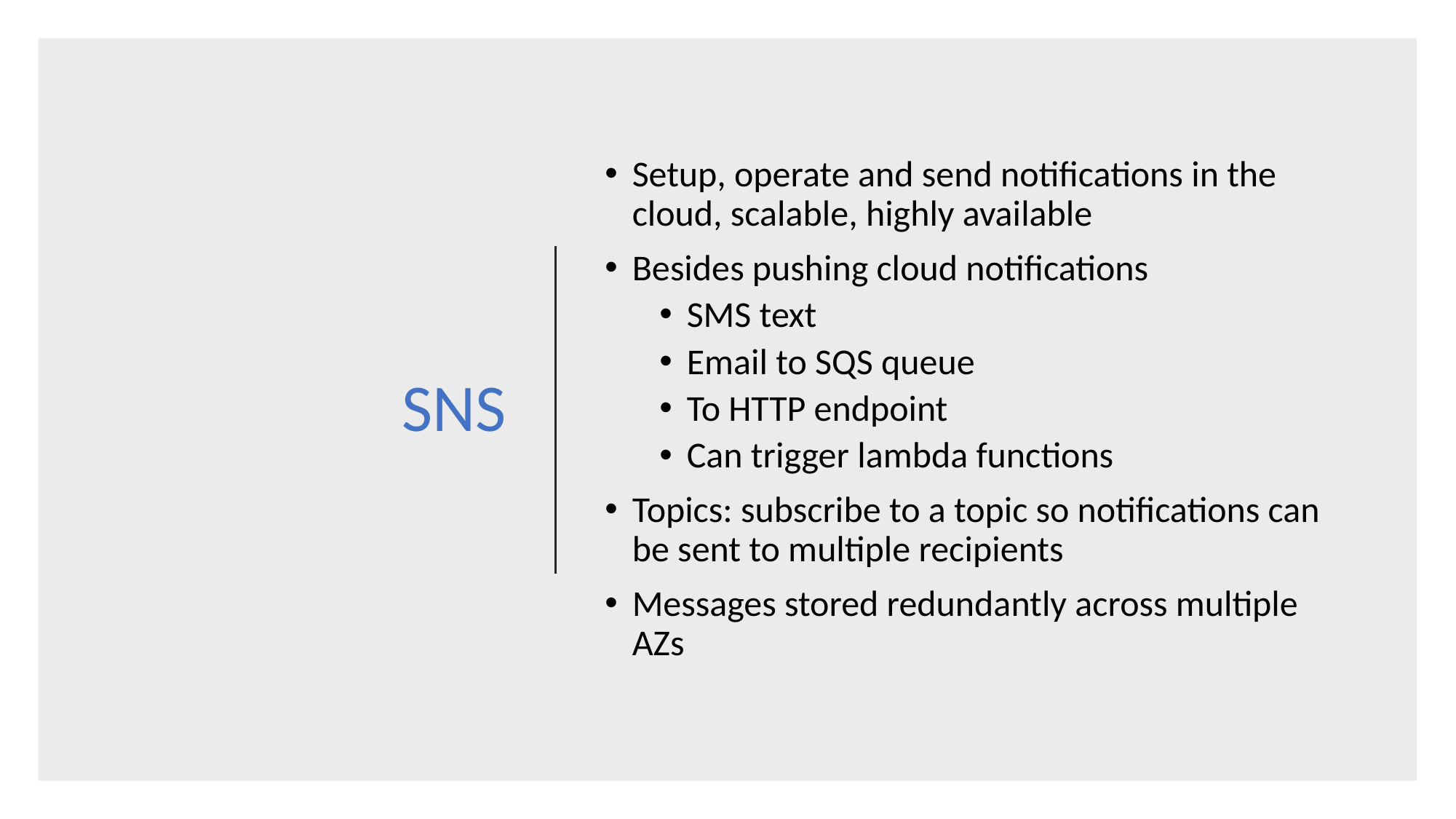

# SNS
Setup, operate and send notifications in the cloud, scalable, highly available
Besides pushing cloud notifications
SMS text
Email to SQS queue
To HTTP endpoint
Can trigger lambda functions
Topics: subscribe to a topic so notifications can be sent to multiple recipients
Messages stored redundantly across multiple AZs